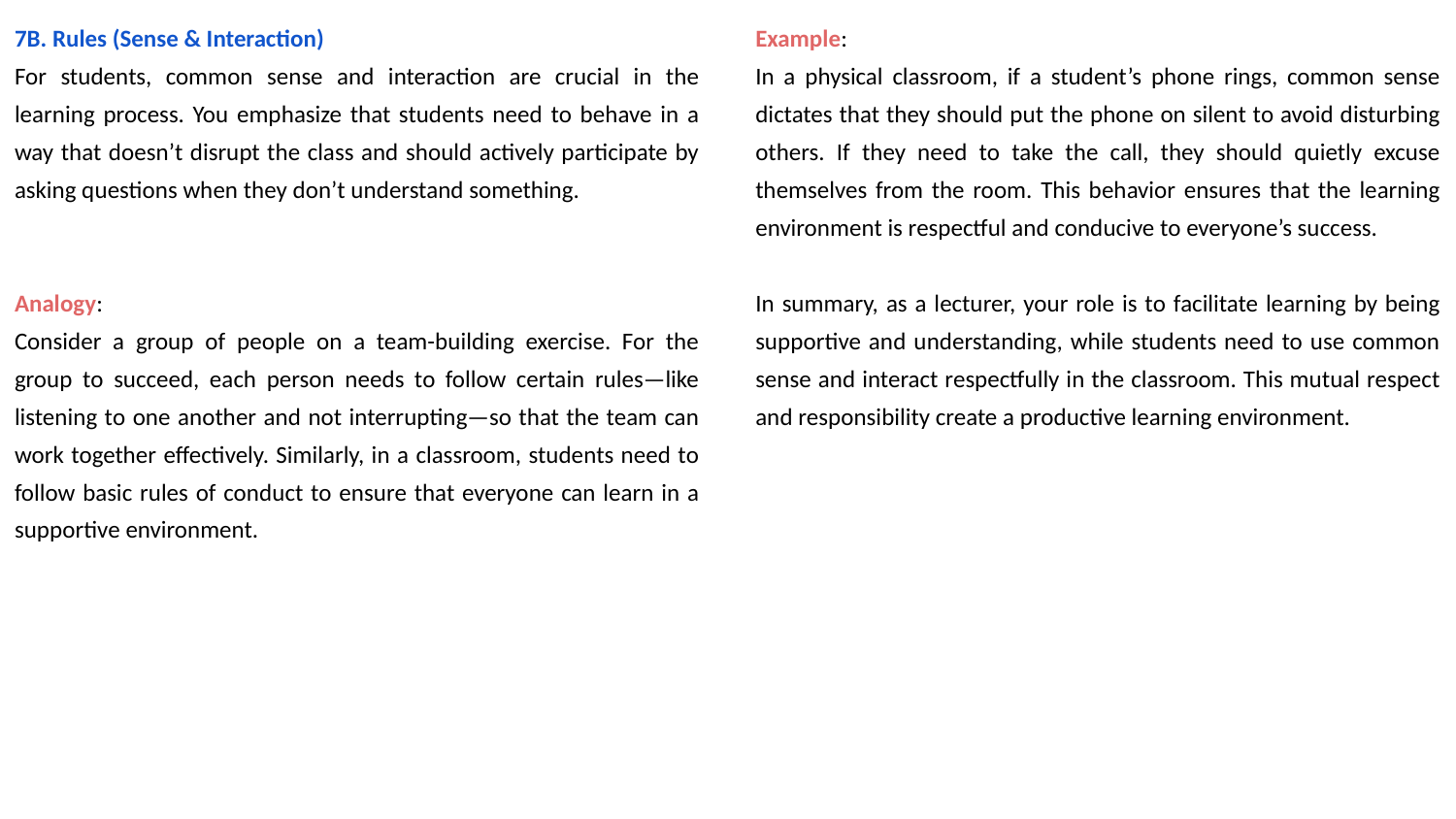

Example:
In a physical classroom, if a student’s phone rings, common sense dictates that they should put the phone on silent to avoid disturbing others. If they need to take the call, they should quietly excuse themselves from the room. This behavior ensures that the learning environment is respectful and conducive to everyone’s success.

In summary, as a lecturer, your role is to facilitate learning by being supportive and understanding, while students need to use common sense and interact respectfully in the classroom. This mutual respect and responsibility create a productive learning environment.
7B. Rules (Sense & Interaction)
For students, common sense and interaction are crucial in the learning process. You emphasize that students need to behave in a way that doesn’t disrupt the class and should actively participate by asking questions when they don’t understand something.

Analogy:
Consider a group of people on a team-building exercise. For the group to succeed, each person needs to follow certain rules—like listening to one another and not interrupting—so that the team can work together effectively. Similarly, in a classroom, students need to follow basic rules of conduct to ensure that everyone can learn in a supportive environment.